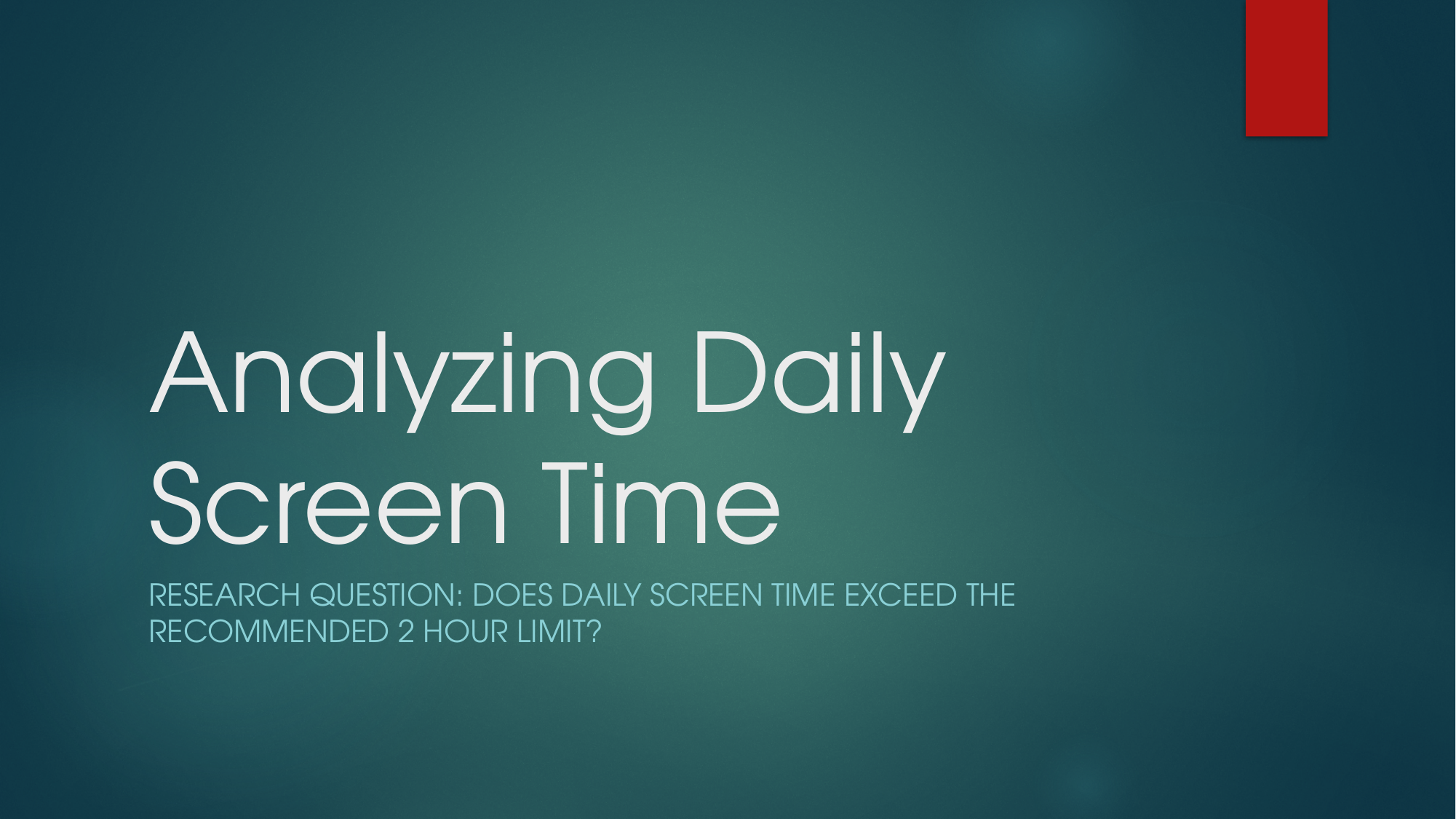

# Analyzing Daily Screen Time
Research Question: Does daily screen time exceed the recommended 2 hour limit?